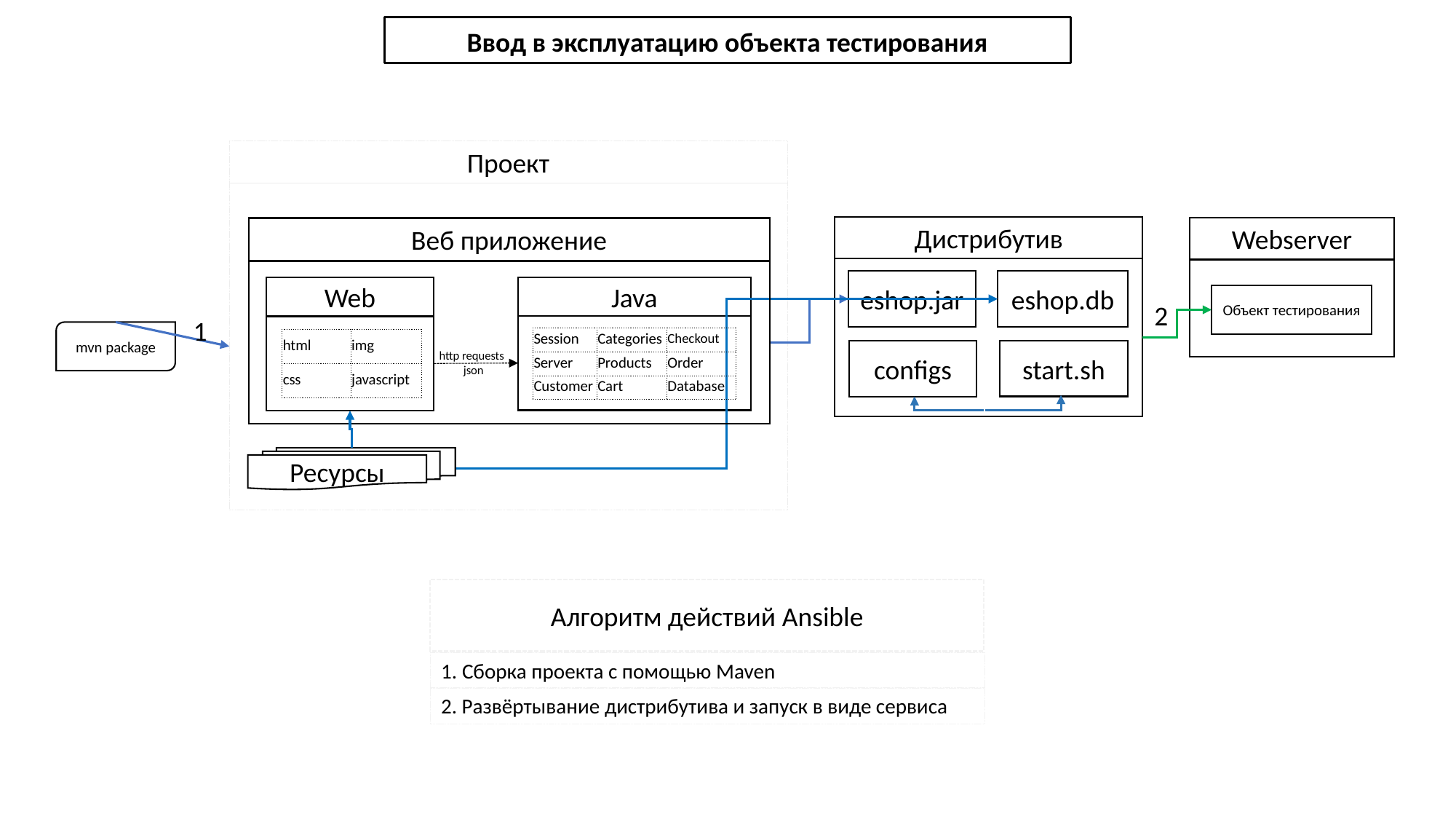

Ввод в эксплуатацию объекта тестирования
Проект

Дистрибутив
Webserver
Веб приложение

eshop.jar
eshop.db
Web
Java
Объект тестирования
2
1

mvn package
| Session | Categories | Checkout |
| --- | --- | --- |
| Server | Products | Order |
| Customer | Cart | Database |
| html | img |
| --- | --- |
| css | javascript |
start.sh
configs
http requests
json
Ресурсы
Алгоритм действий Ansible
1. Сборка проекта с помощью Maven
2. Развёртывание дистрибутива и запуск в виде сервиса